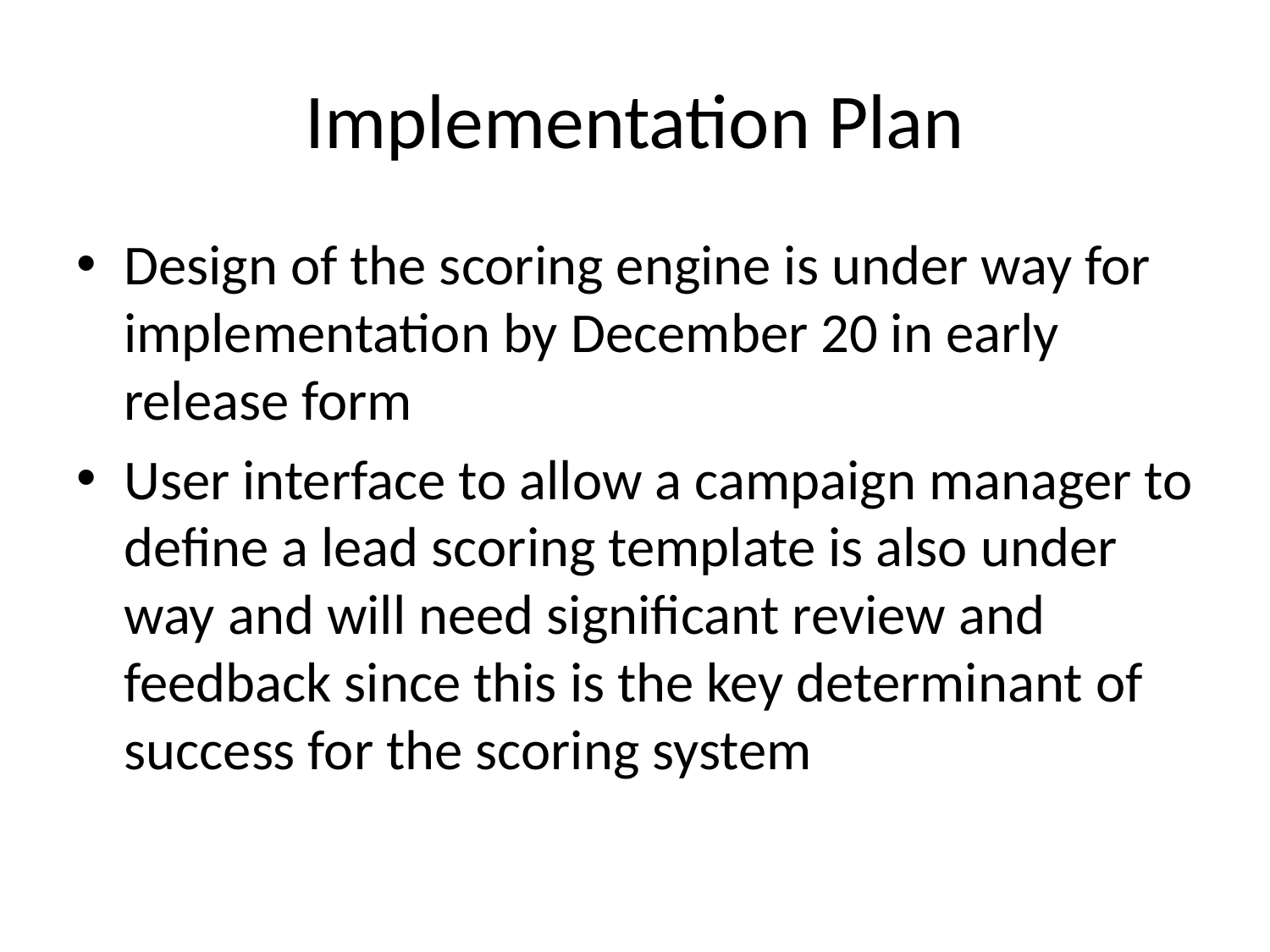

# Implementation Plan
Design of the scoring engine is under way for implementation by December 20 in early release form
User interface to allow a campaign manager to define a lead scoring template is also under way and will need significant review and feedback since this is the key determinant of success for the scoring system